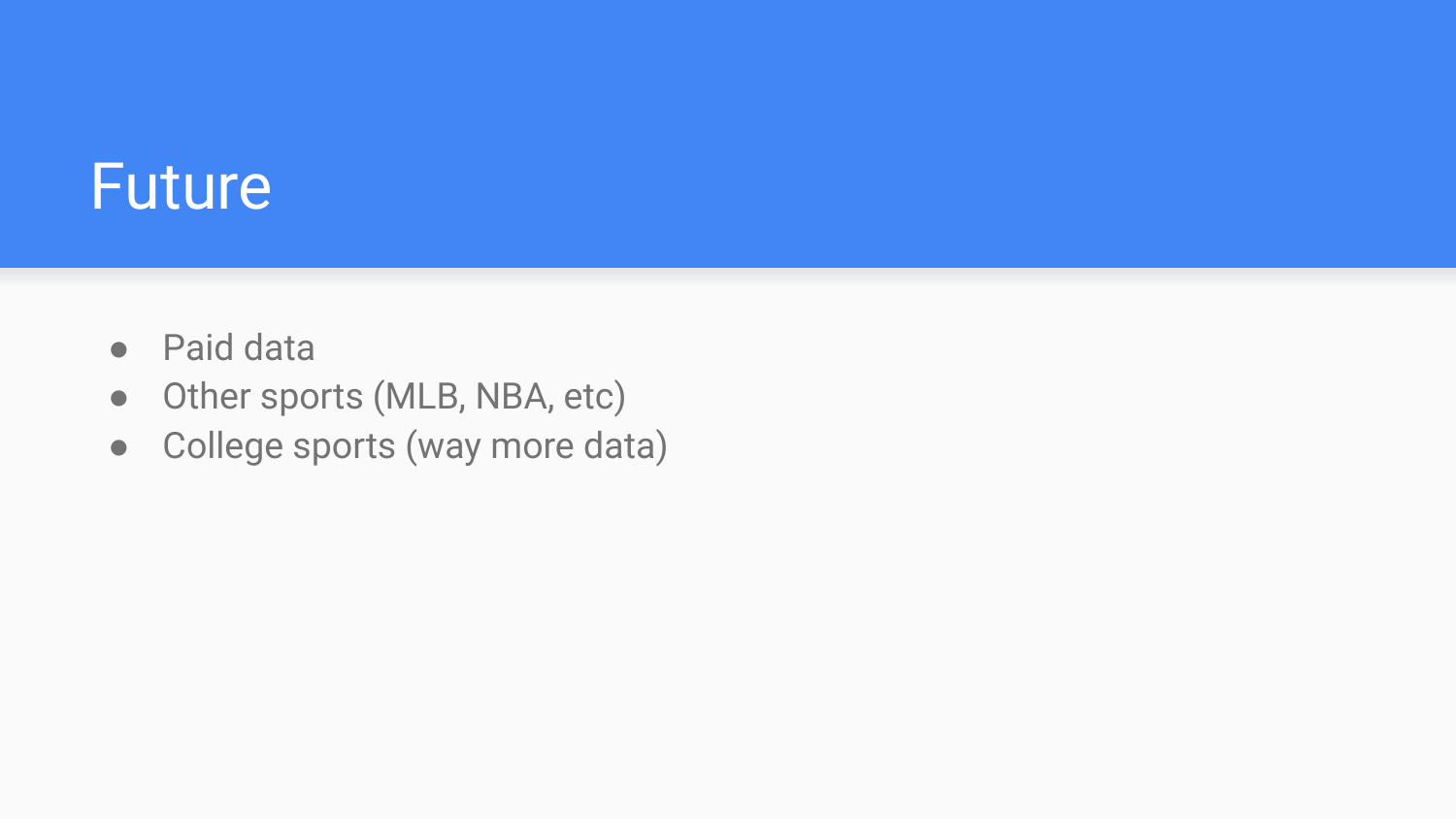

# Future
Paid data
Other sports (MLB, NBA, etc)
College sports (way more data)